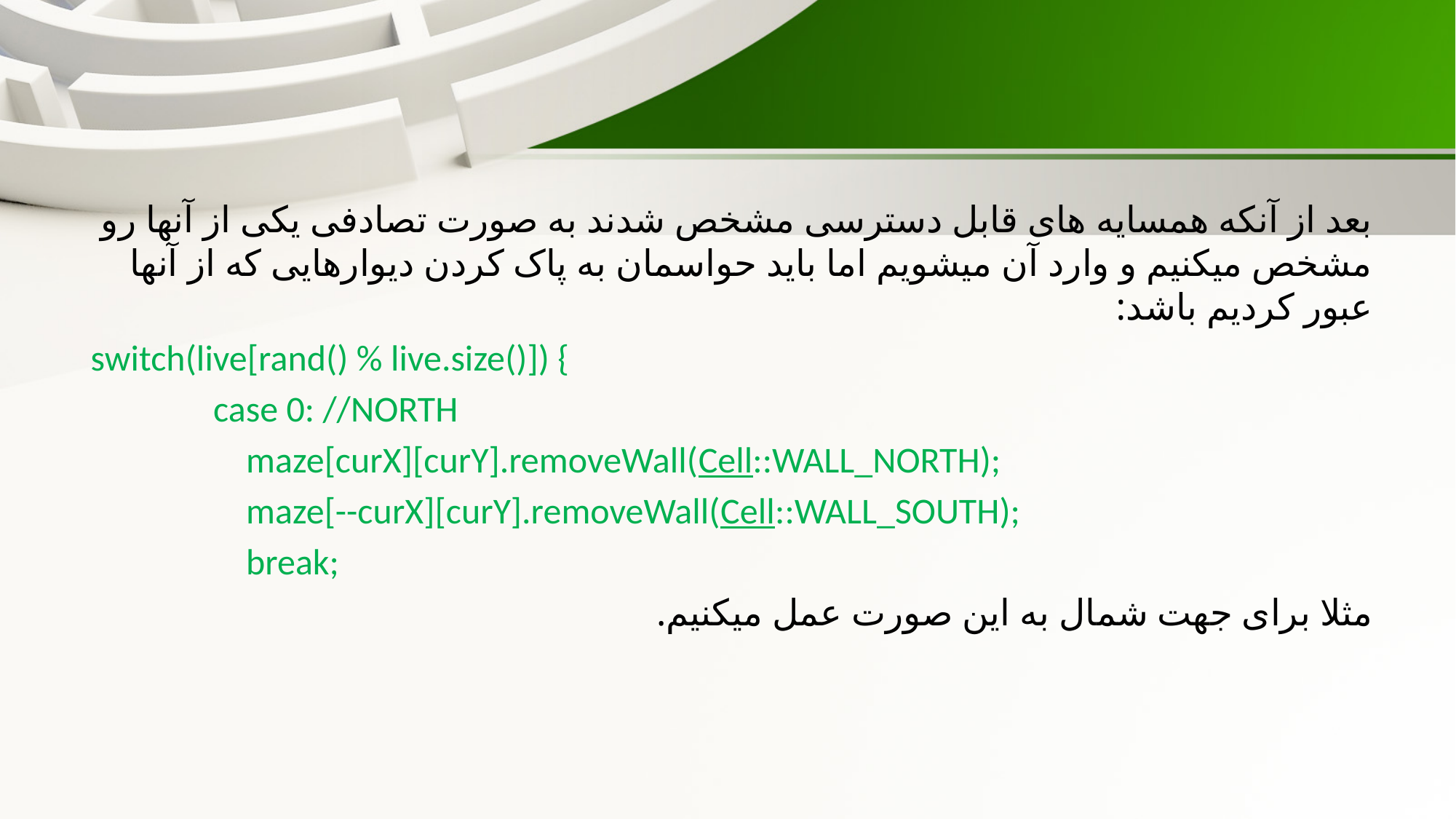

بعد از آنکه همسایه های قابل دسترسی مشخص شدند به صورت تصادفی یکی از آنها رو مشخص میکنیم و وارد آن میشویم اما باید حواسمان به پاک کردن دیوارهایی که از آنها عبور کردیم باشد:
 switch(live[rand() % live.size()]) {
                case 0: //NORTH
                    maze[curX][curY].removeWall(Cell::WALL_NORTH);
                    maze[--curX][curY].removeWall(Cell::WALL_SOUTH);
                    break;
مثلا برای جهت شمال به این صورت عمل میکنیم.